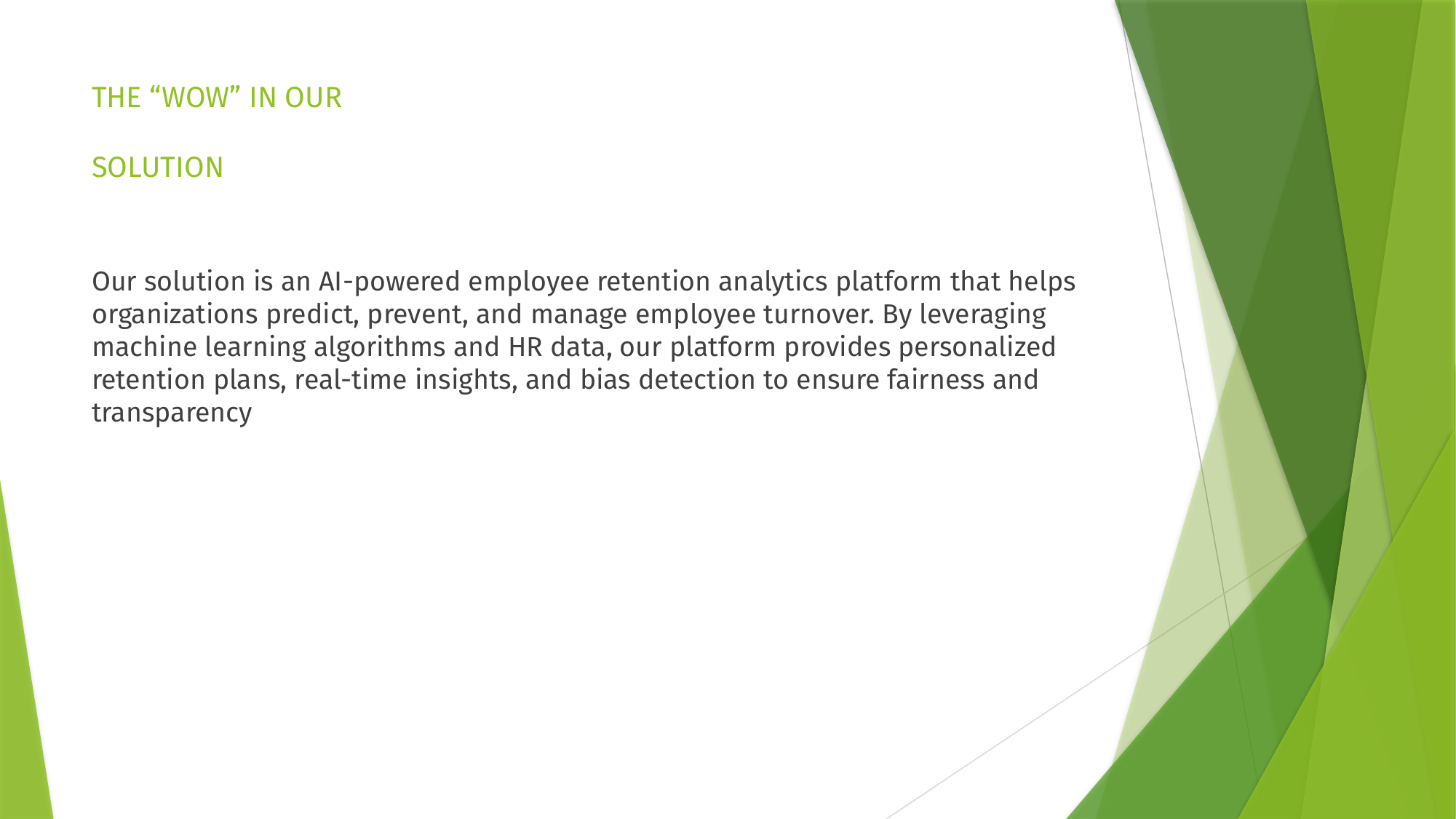

# THE “WOW” IN OUR
SOLUTION
Our solution is an AI-powered employee retention analytics platform that helps organizations predict, prevent, and manage employee turnover. By leveraging machine learning algorithms and HR data, our platform provides personalized retention plans, real-time insights, and bias detection to ensure fairness and transparency